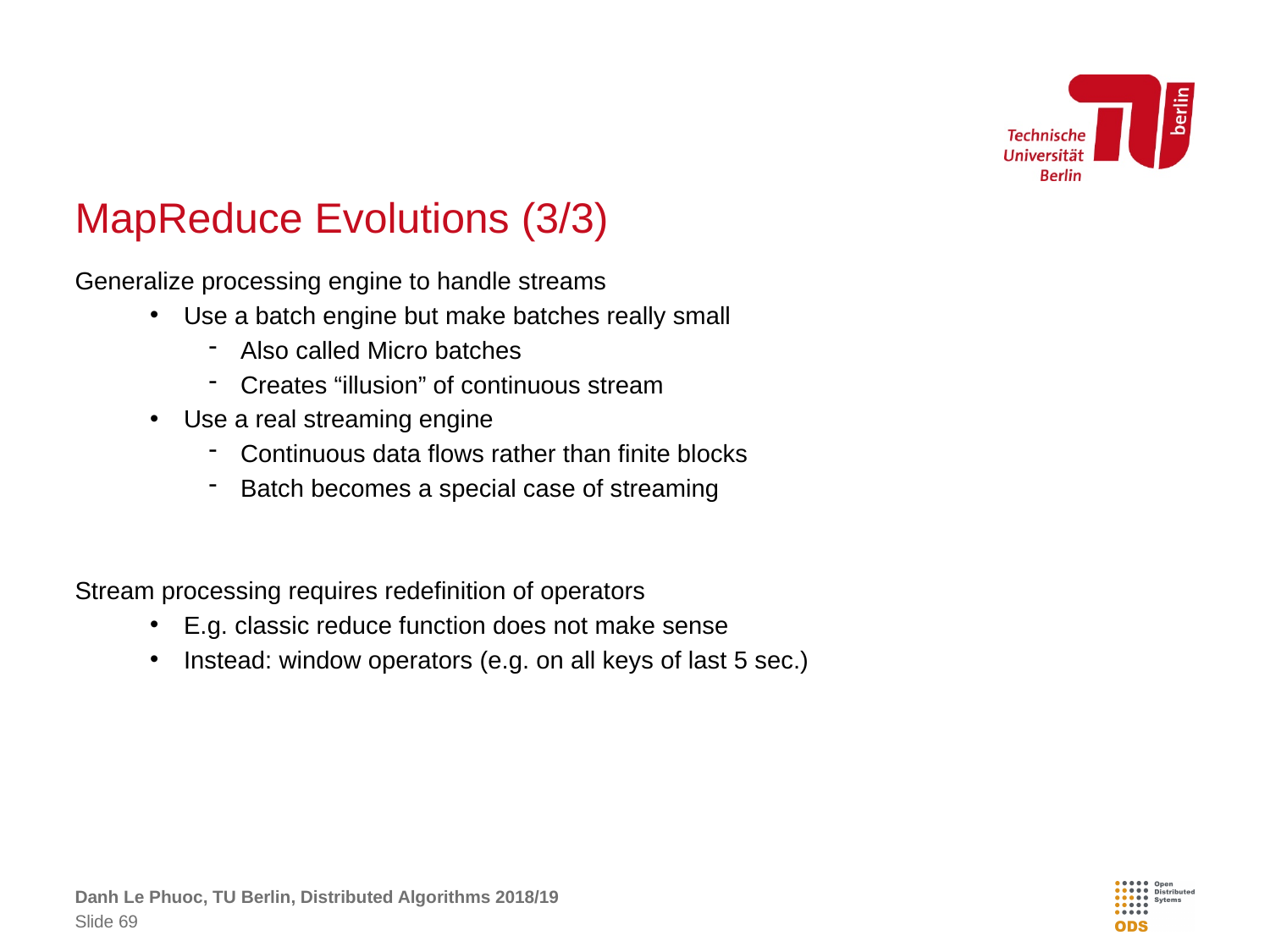

# MapReduce Evolutions (3/3)
Generalize processing engine to handle streams
Use a batch engine but make batches really small
Also called Micro batches
Creates “illusion” of continuous stream
Use a real streaming engine
Continuous data flows rather than finite blocks
Batch becomes a special case of streaming

Stream processing requires redefinition of operators
E.g. classic reduce function does not make sense
Instead: window operators (e.g. on all keys of last 5 sec.)
Danh Le Phuoc, TU Berlin, Distributed Algorithms 2018/19
Slide 69